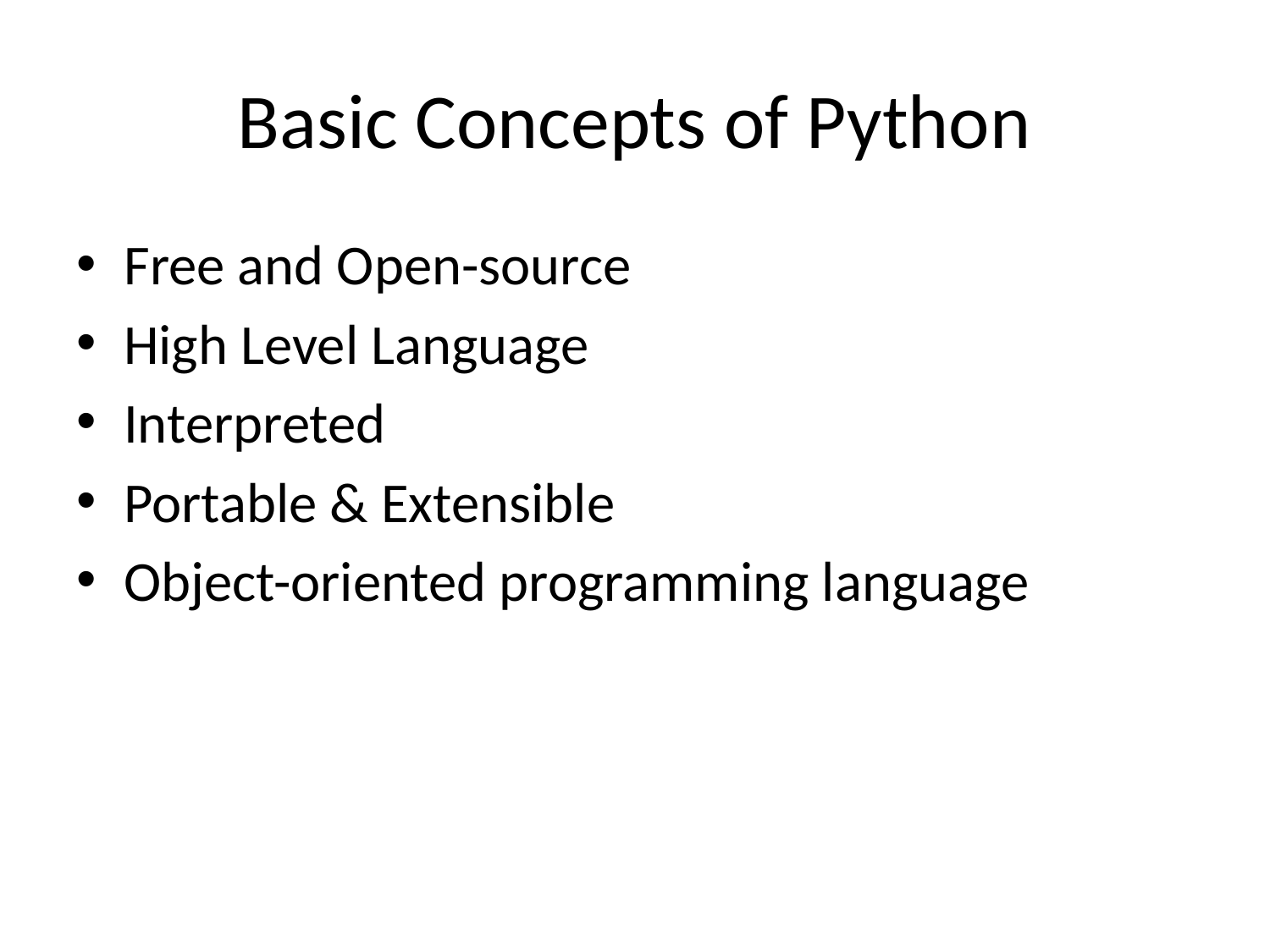

# Basic Concepts of Python
Free and Open-source
High Level Language
Interpreted
Portable & Extensible
Object-oriented programming language